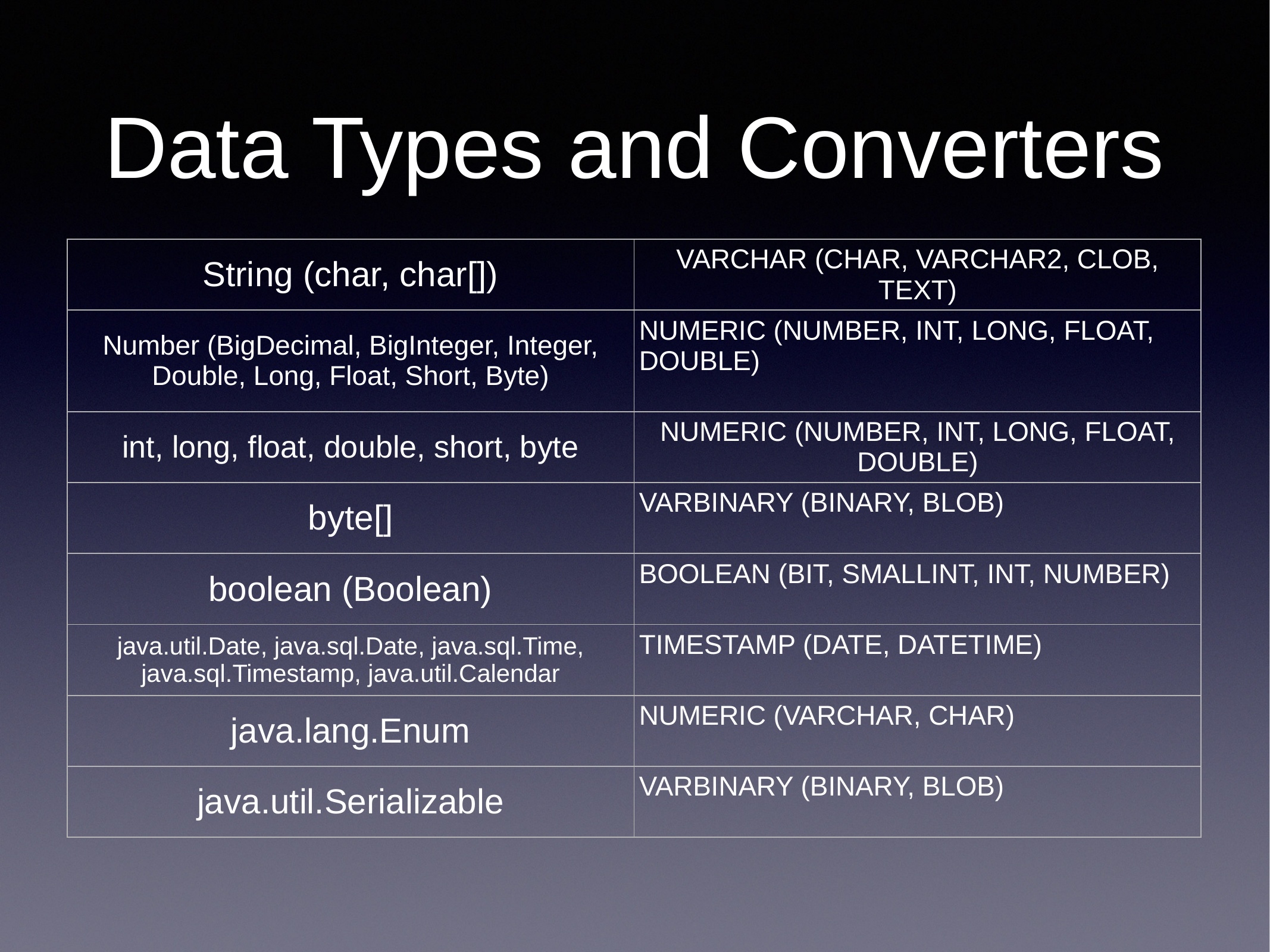

# Data Types and Converters
| String (char, char[]) | VARCHAR (CHAR, VARCHAR2, CLOB, TEXT) |
| --- | --- |
| Number (BigDecimal, BigInteger, Integer, Double, Long, Float, Short, Byte) | NUMERIC (NUMBER, INT, LONG, FLOAT, DOUBLE) |
| int, long, float, double, short, byte | NUMERIC (NUMBER, INT, LONG, FLOAT, DOUBLE) |
| byte[] | VARBINARY (BINARY, BLOB) |
| boolean (Boolean) | BOOLEAN (BIT, SMALLINT, INT, NUMBER) |
| java.util.Date, java.sql.Date, java.sql.Time, java.sql.Timestamp, java.util.Calendar | TIMESTAMP (DATE, DATETIME) |
| java.lang.Enum | NUMERIC (VARCHAR, CHAR) |
| java.util.Serializable | VARBINARY (BINARY, BLOB) |